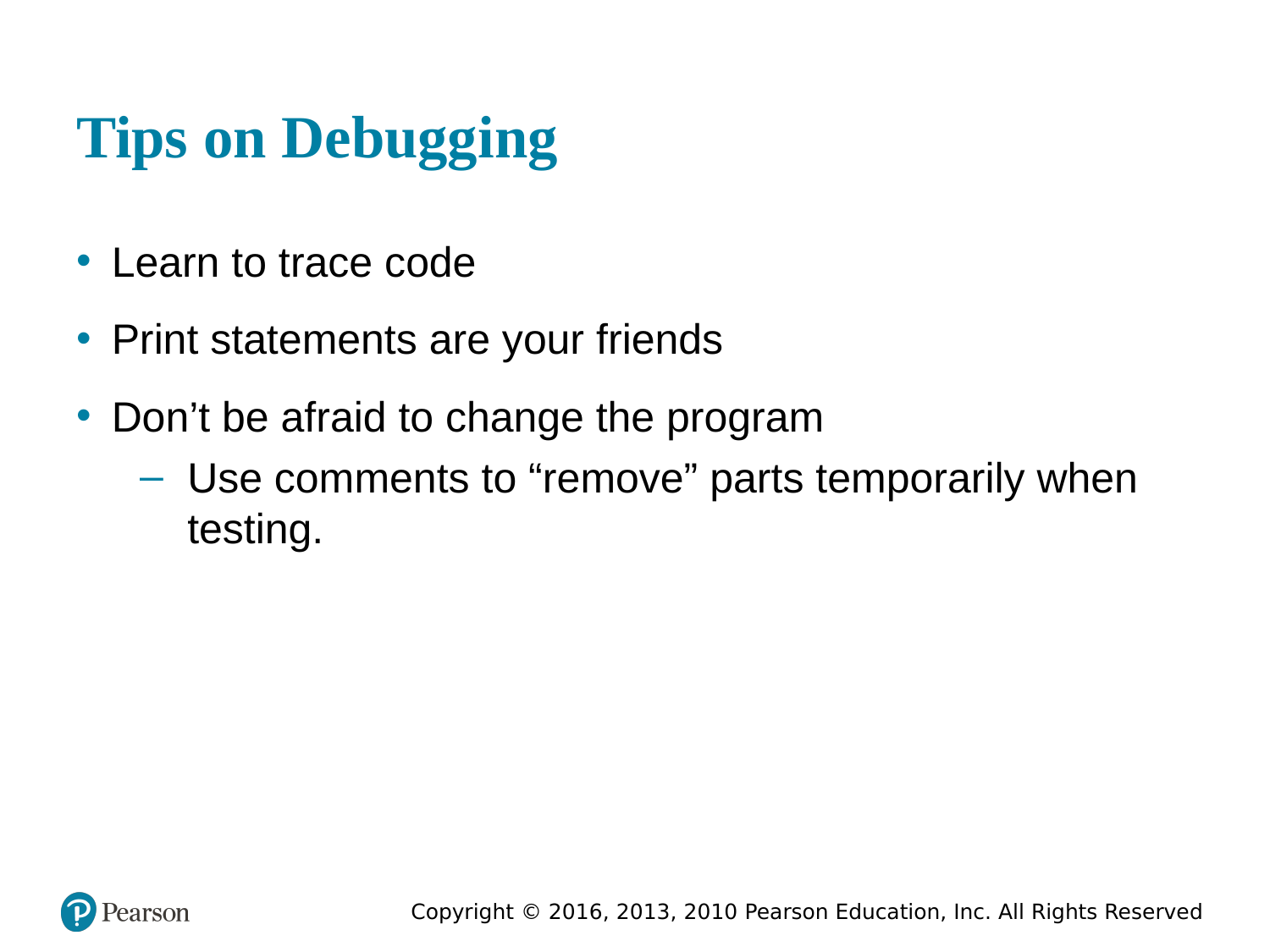

# Tips on Debugging
Learn to trace code
Print statements are your friends
Don’t be afraid to change the program
Use comments to “remove” parts temporarily when testing.